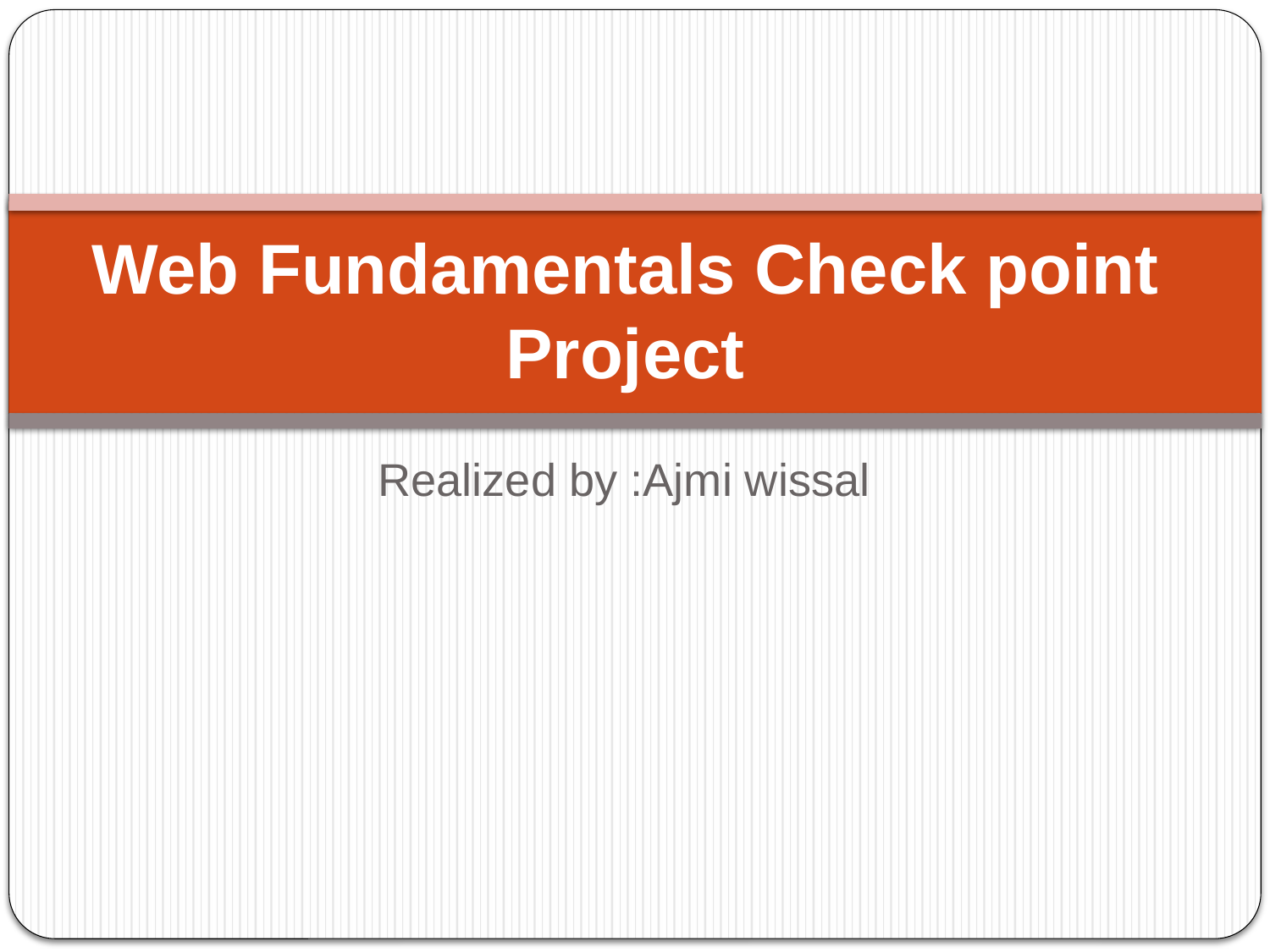

# Web Fundamentals Check point  Project
Realized by :Ajmi wissal